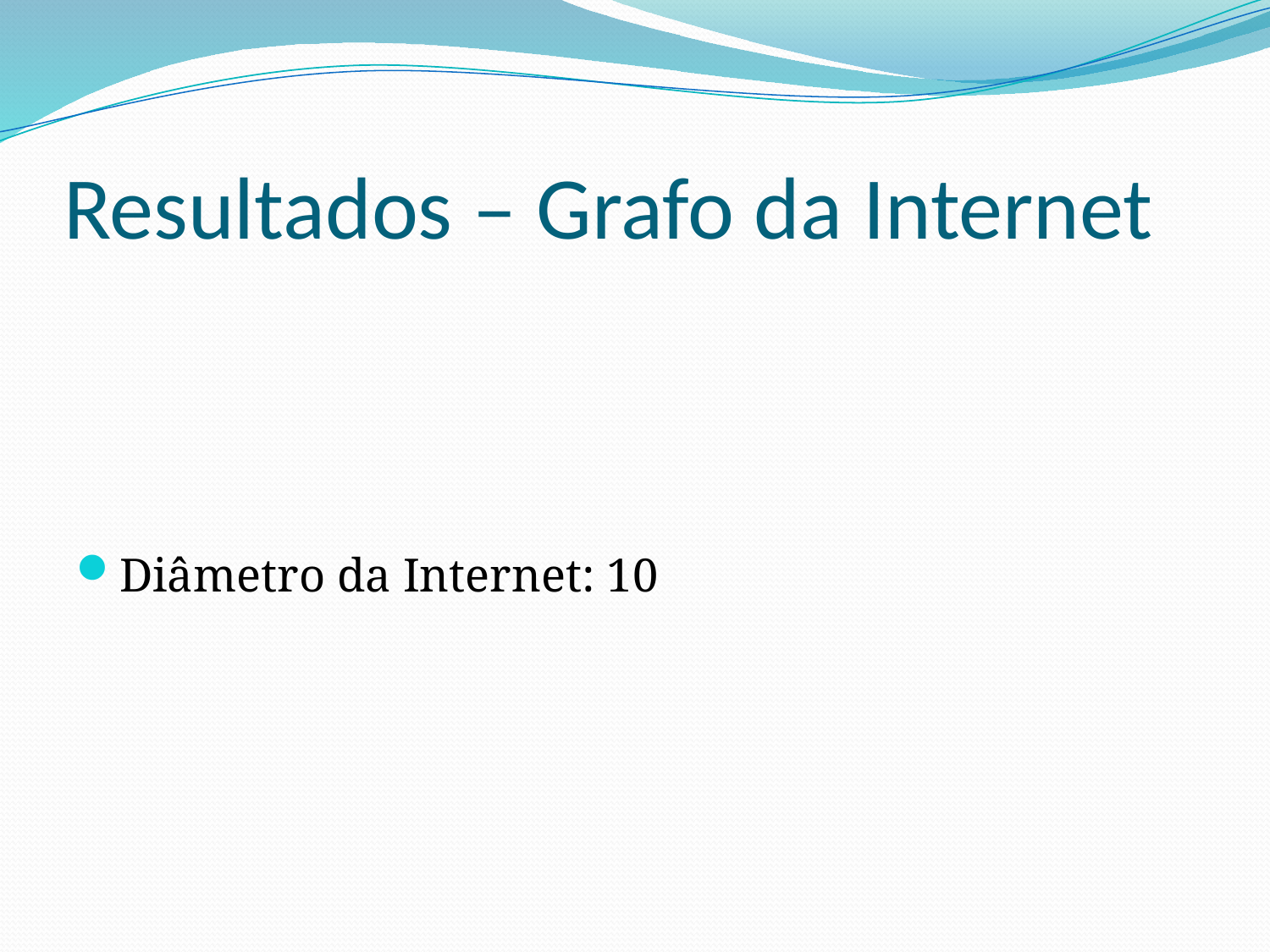

# Resultados – Grafo da Internet
Diâmetro da Internet: 10